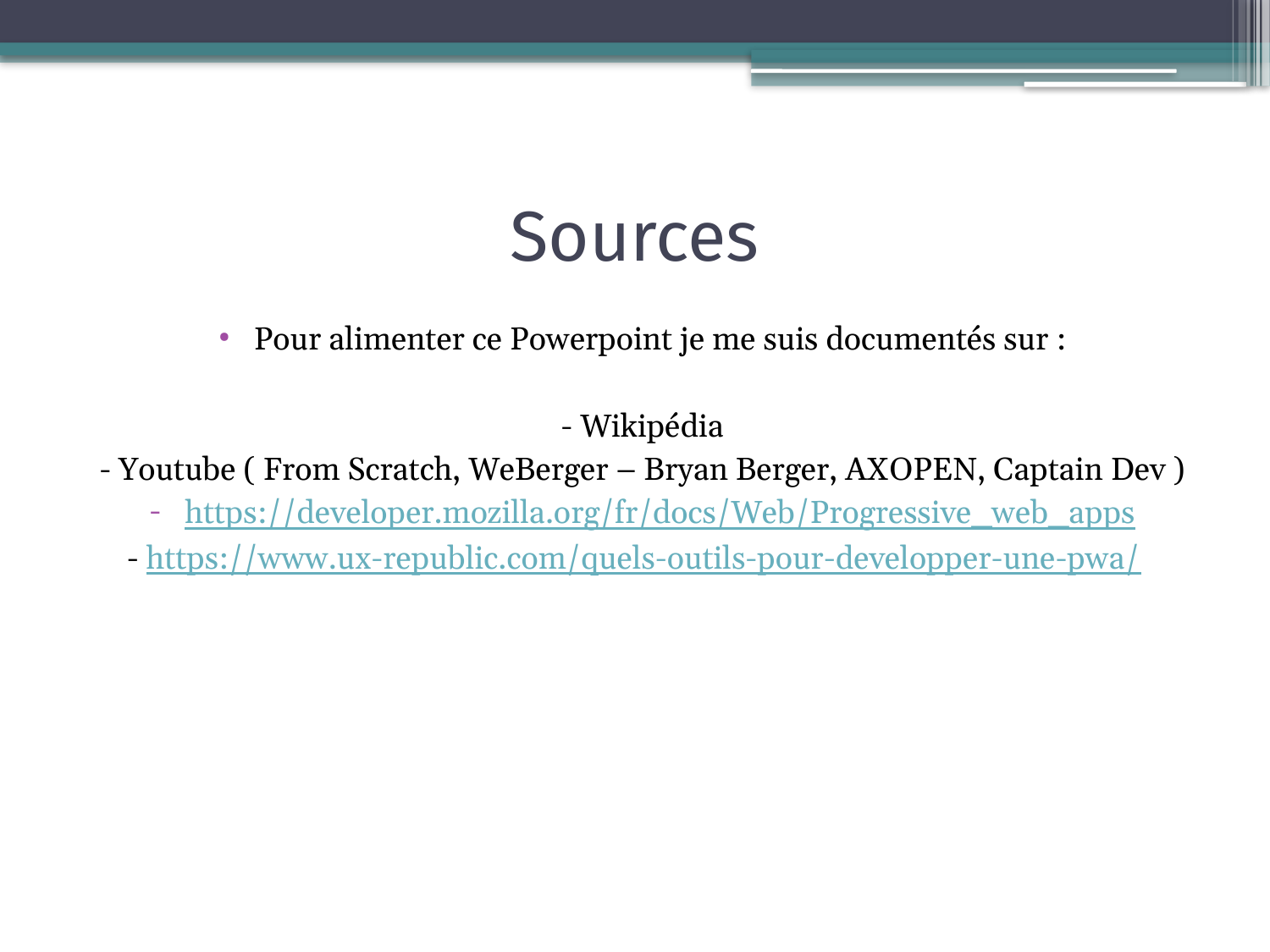

# Sources
Pour alimenter ce Powerpoint je me suis documentés sur :

- Wikipédia
- Youtube ( From Scratch, WeBerger – Bryan Berger, AXOPEN, Captain Dev )
https://developer.mozilla.org/fr/docs/Web/Progressive_web_apps
	- https://www.ux-republic.com/quels-outils-pour-developper-une-pwa/